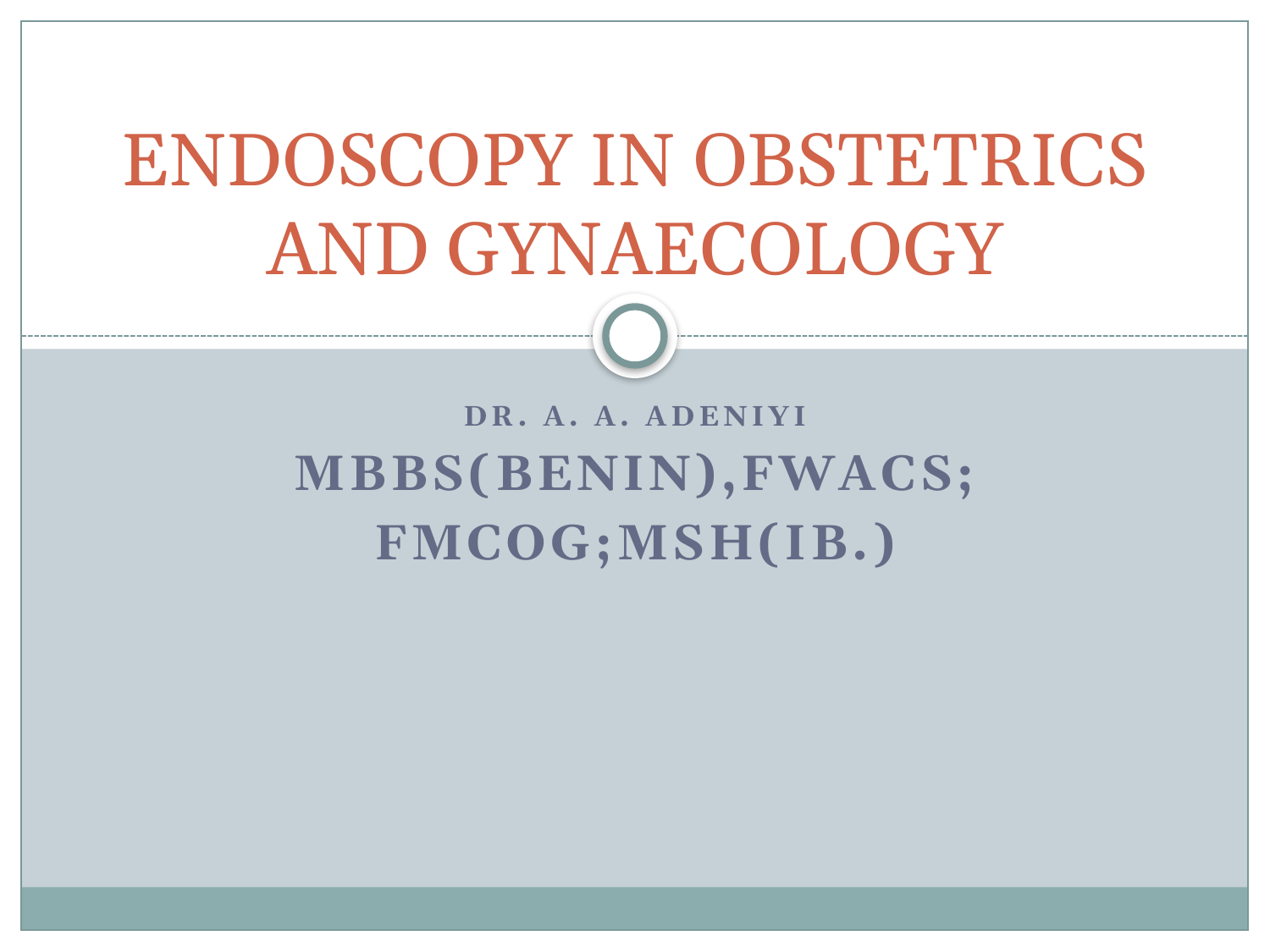

# ENDOSCOPY IN OBSTETRICS AND GYNAECOLOGY
DR. A. A. ADENIYI
MBBS(Benin),FWACS;
FMCOG;MSH(Ib.)